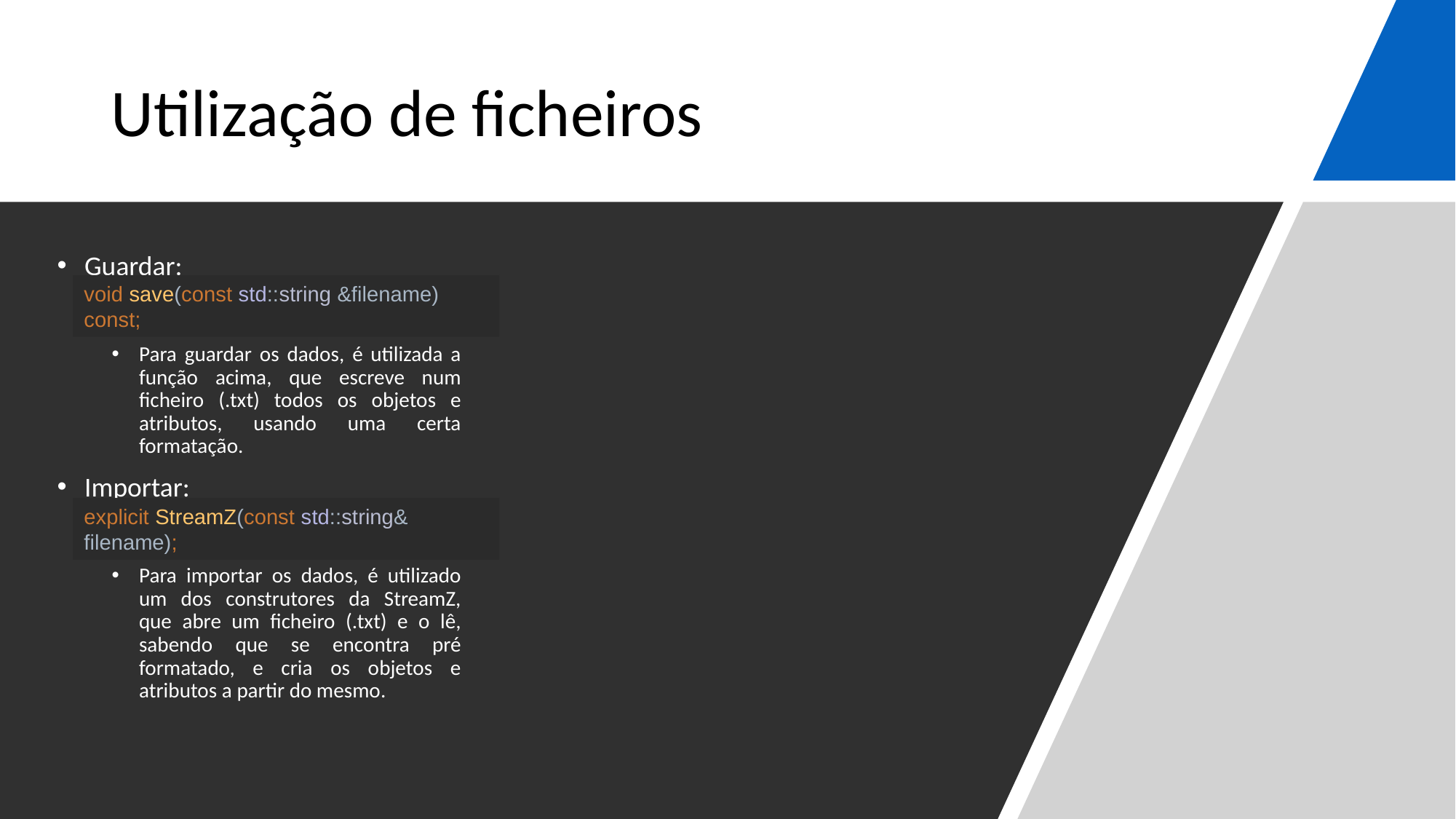

# Utilização de ficheiros

Guardar:

Para guardar os dados, é utilizada a função acima, que escreve num ficheiro (.txt) todos os objetos e atributos, usando uma certa formatação.
Importar:

Para importar os dados, é utilizado um dos construtores da StreamZ, que abre um ficheiro (.txt) e o lê, sabendo que se encontra pré formatado, e cria os objetos e atributos a partir do mesmo.

void save(const std::string &filename) const;
explicit StreamZ(const std::string& filename);